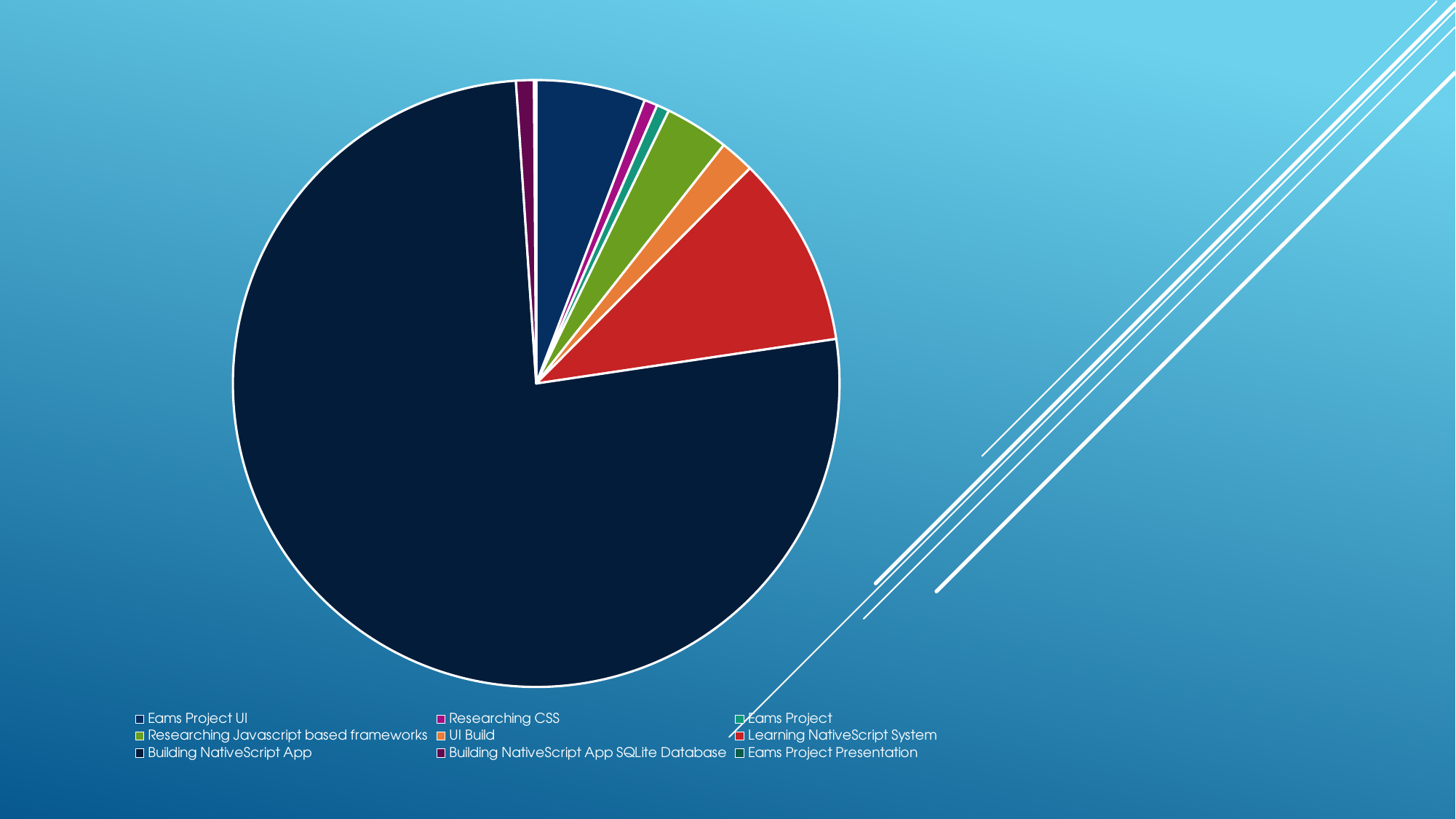

### Chart

| Category |  |
|---|---|
| Eams Project UI | 0.2871643518518519 |
| Researching CSS | 0.03481481481481481 |
| Eams Project | 0.033240740740740744 |
| Researching Javascript based frameworks | 0.1680324074074074 |
| UI Build | 0.09045138888888889 |
| Learning NativeScript System | 0.5030092592592592 |
| Building NativeScript App | 3.7603819444444437 |
| Building NativeScript App SQLite Database | 0.046875 |
| Eams Project Presentation | 0.005752314814814814 |